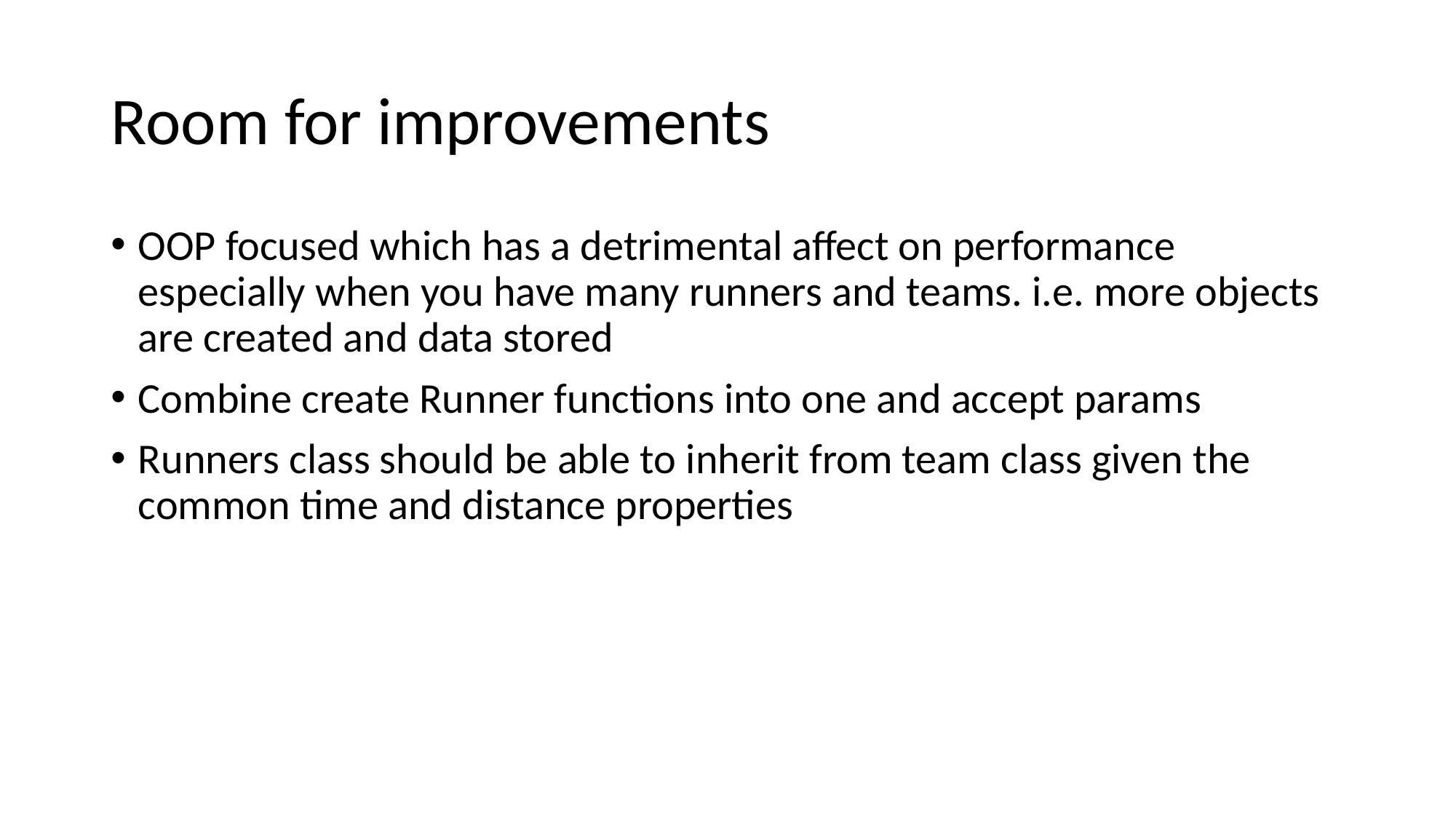

# Room for improvements
OOP focused which has a detrimental affect on performance especially when you have many runners and teams. i.e. more objects are created and data stored
Combine create Runner functions into one and accept params
Runners class should be able to inherit from team class given the common time and distance properties